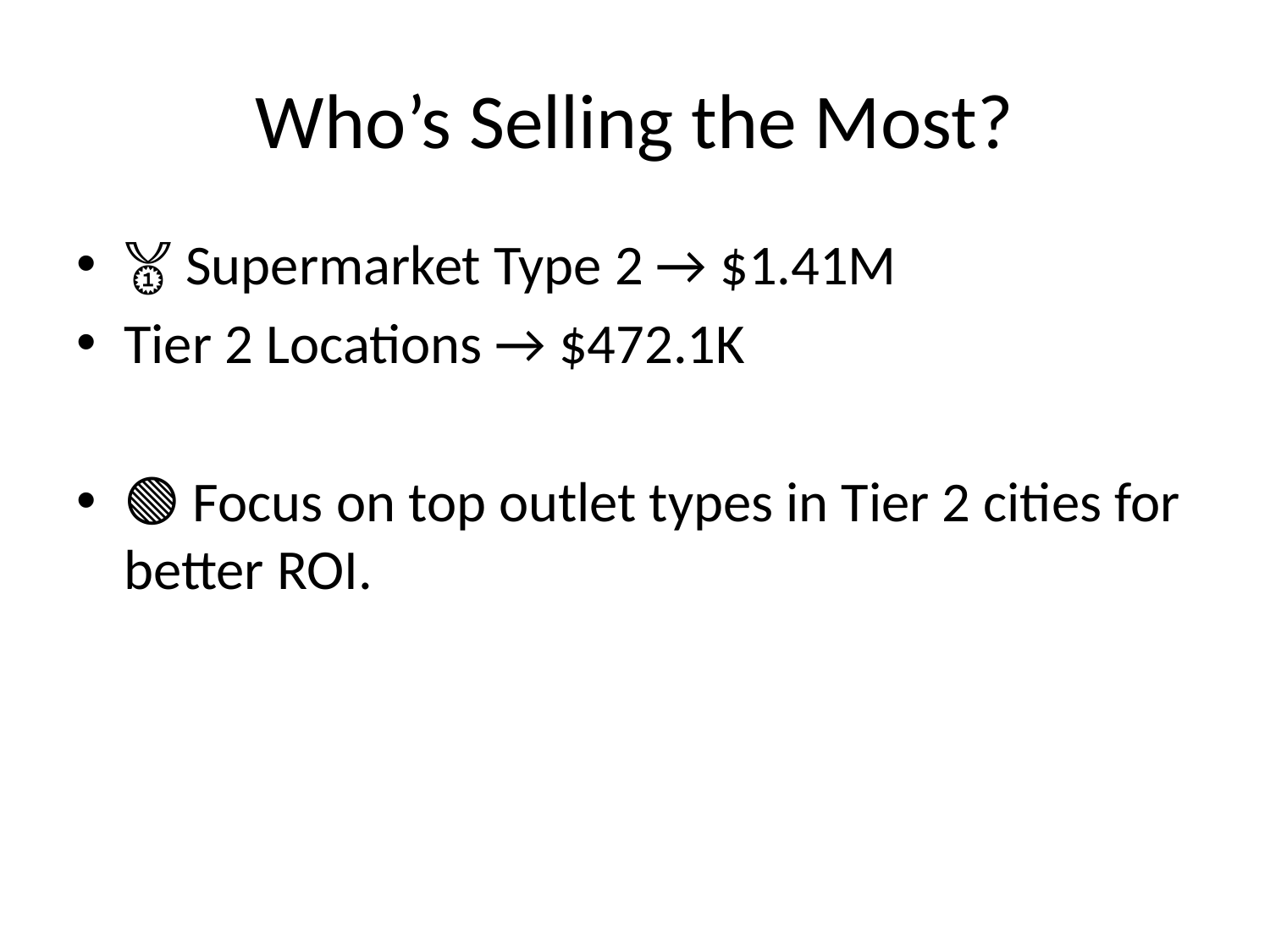

# Who’s Selling the Most?
🥇 Supermarket Type 2 → $1.41M
Tier 2 Locations → $472.1K

🟢 Focus on top outlet types in Tier 2 cities for better ROI.